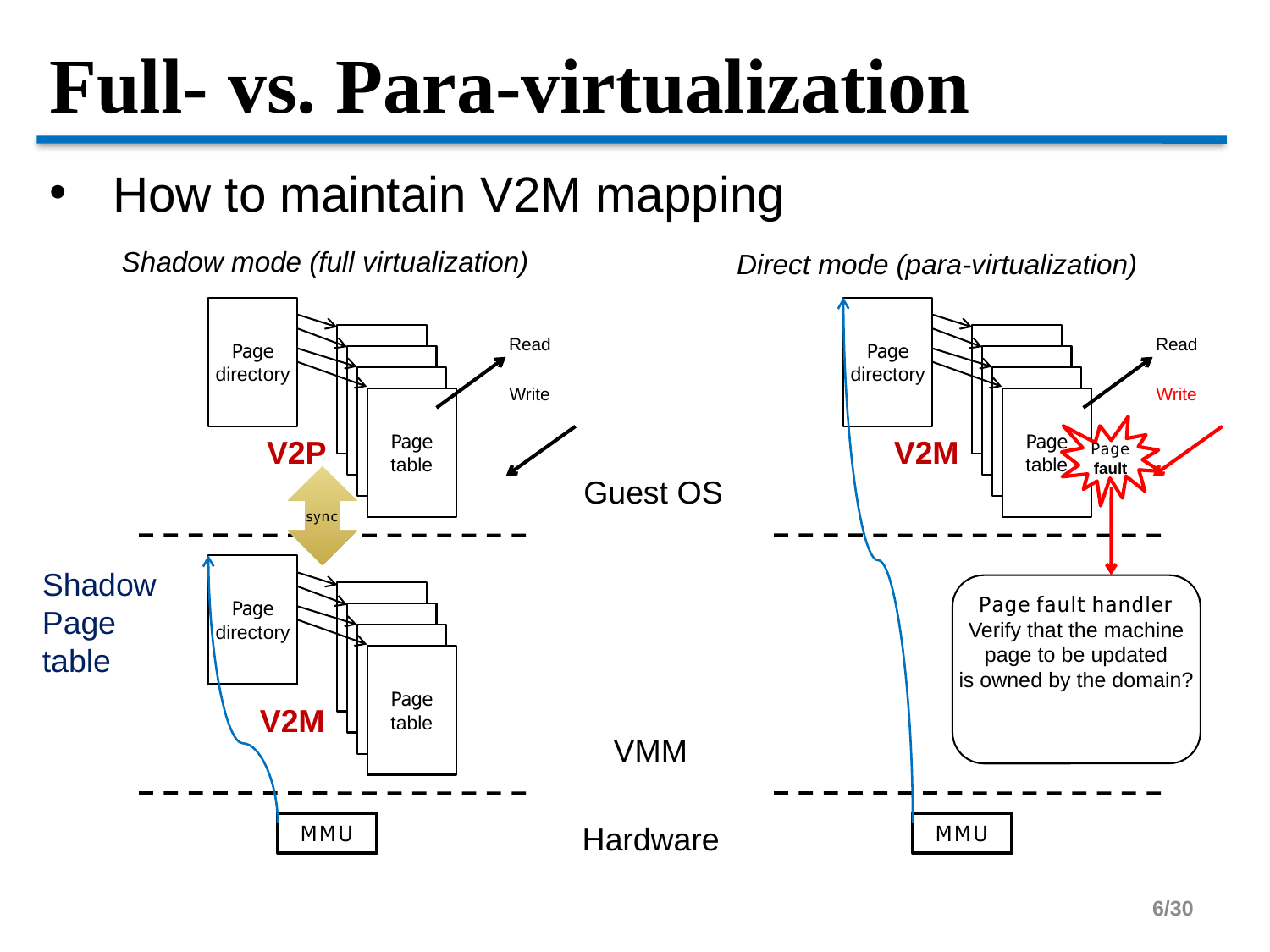

Full- vs. Para-virtualization
How to maintain V2M mapping
Shadow mode (full virtualization)
Direct mode (para-virtualization)
Page
directory
Page
directory

Page
table
Page
table
Read
Read

Page
table
Page
table

Page
table
Page
table
Write
Write
Page
table
Page
table
Page
fault

V2P
V2M
sync
Guest OS

Page
directory
Shadow
Page table

Page fault handler
Verify that the machine
page to be updated
is owned by the domain?

Page
table

Page
table

Page
table
Page
table

V2M
VMM

MMU
Hardware
MMU
6/30